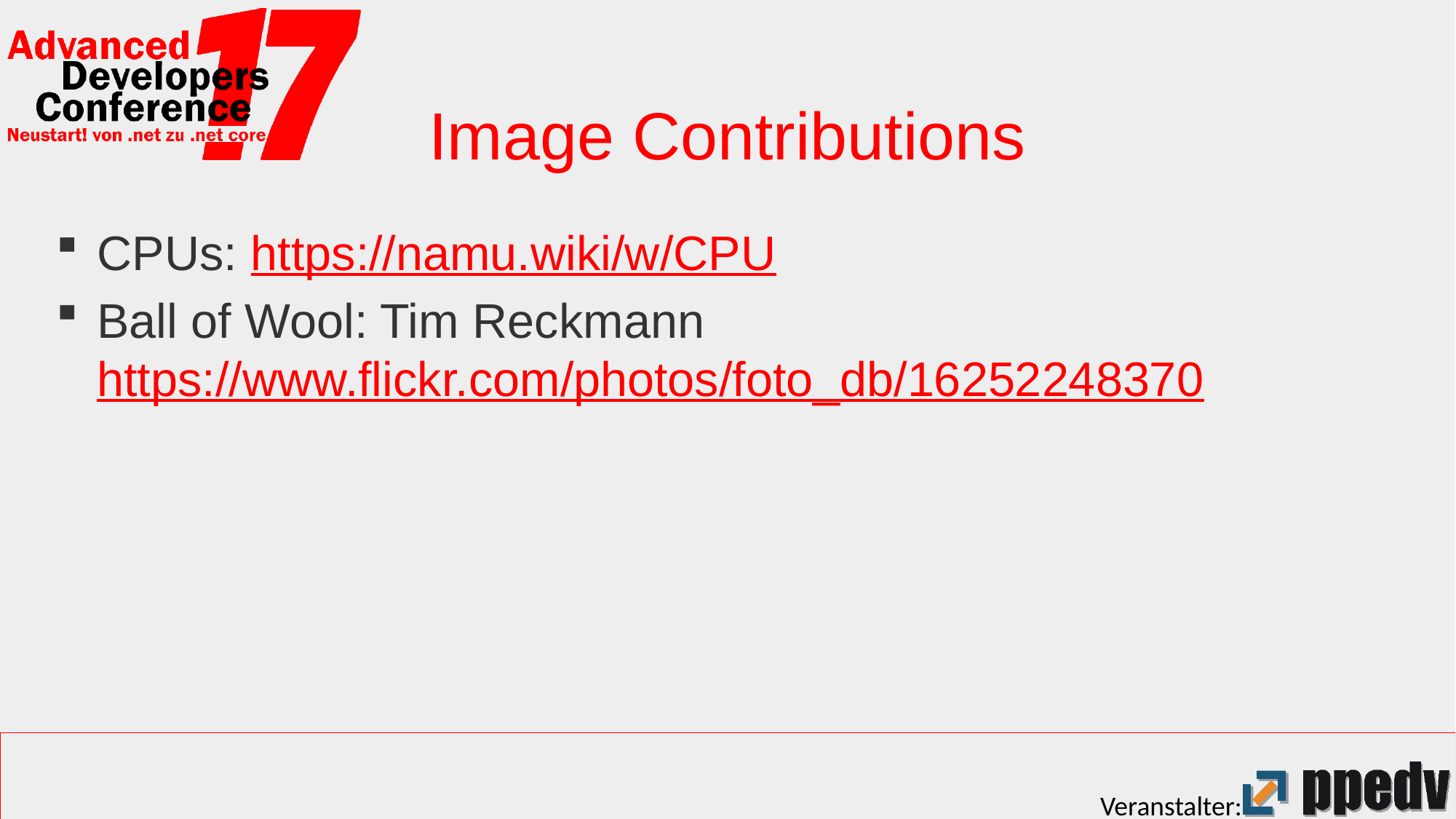

# Image Contributions
CPUs: https://namu.wiki/w/CPU
Ball of Wool: Tim Reckmann https://www.flickr.com/photos/foto_db/16252248370